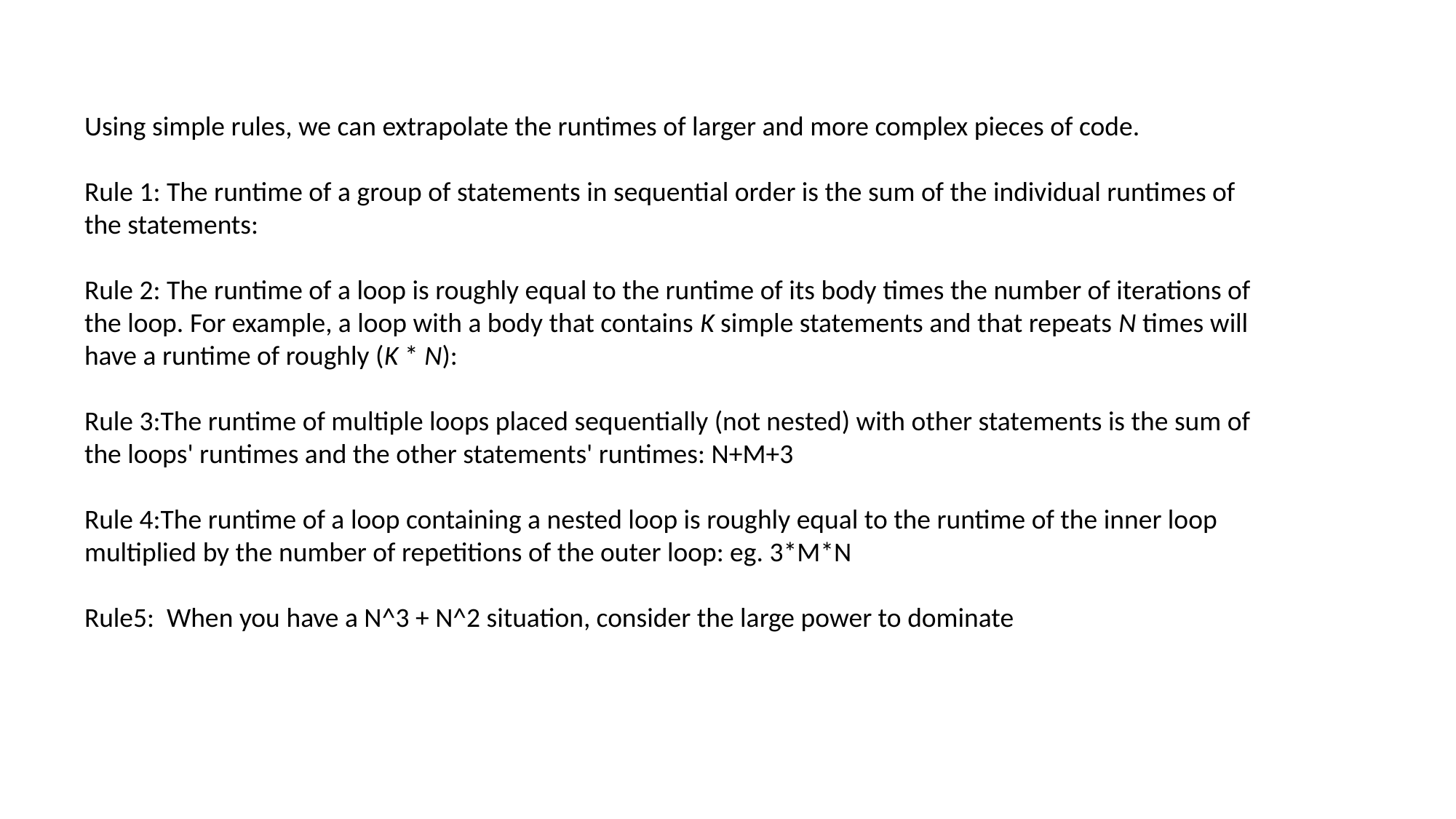

Using simple rules, we can extrapolate the runtimes of larger and more complex pieces of code.

Rule 1: The runtime of a group of statements in sequential order is the sum of the individual runtimes of the statements:

Rule 2: The runtime of a loop is roughly equal to the runtime of its body times the number of iterations of the loop. For example, a loop with a body that contains K simple statements and that repeats N times will have a runtime of roughly (K * N):

Rule 3:The runtime of multiple loops placed sequentially (not nested) with other statements is the sum of the loops' runtimes and the other statements' runtimes: N+M+3

Rule 4:The runtime of a loop containing a nested loop is roughly equal to the runtime of the inner loop multiplied by the number of repetitions of the outer loop: eg. 3*M*N

Rule5:  When you have a N^3 + N^2 situation, consider the large power to dominate